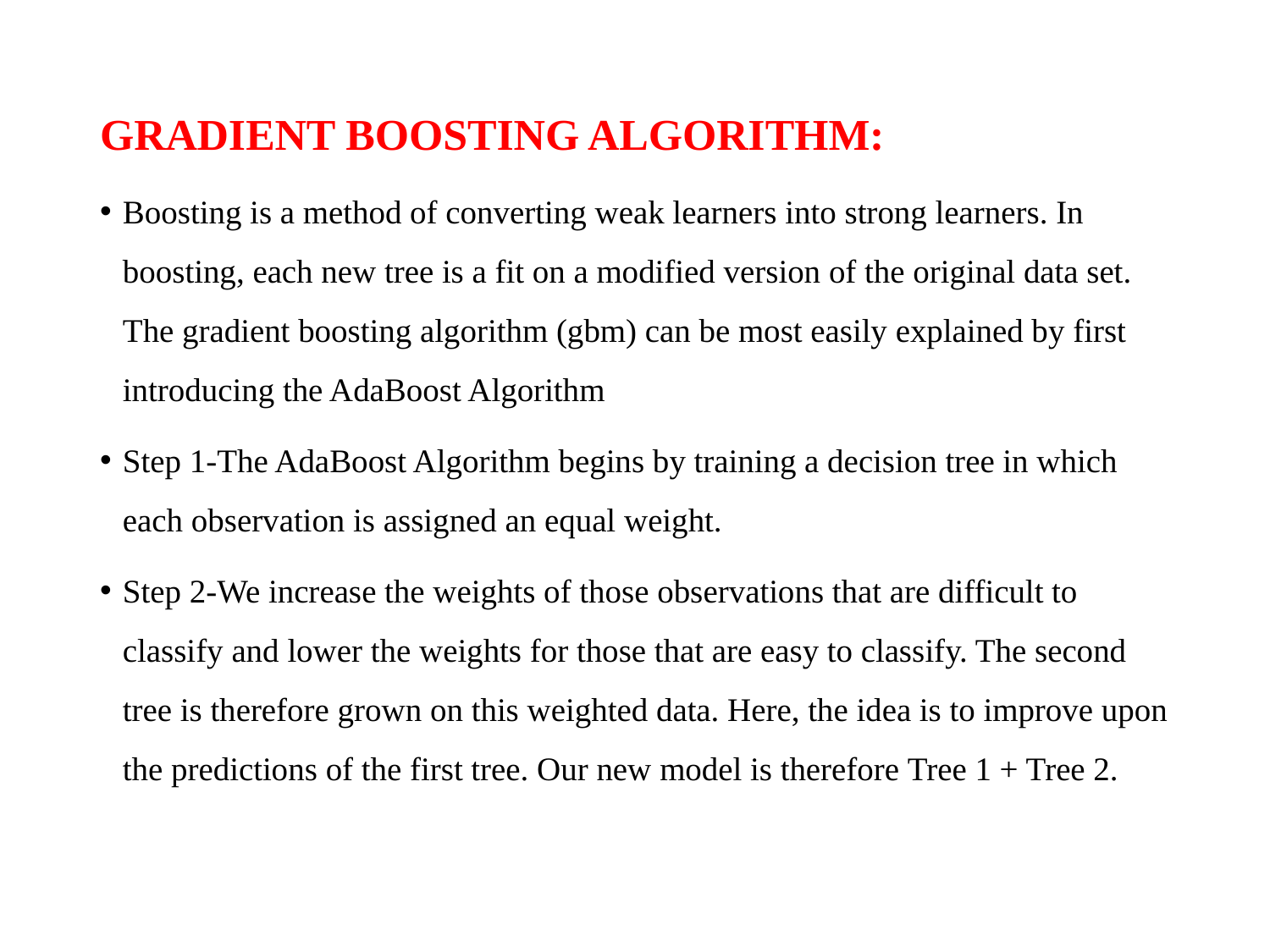

GRADIENT BOOSTING ALGORITHM:
Boosting is a method of converting weak learners into strong learners. In boosting, each new tree is a fit on a modified version of the original data set. The gradient boosting algorithm (gbm) can be most easily explained by first introducing the AdaBoost Algorithm
Step 1-The AdaBoost Algorithm begins by training a decision tree in which each observation is assigned an equal weight.
Step 2-We increase the weights of those observations that are difficult to classify and lower the weights for those that are easy to classify. The second tree is therefore grown on this weighted data. Here, the idea is to improve upon the predictions of the first tree. Our new model is therefore Tree 1 + Tree 2.